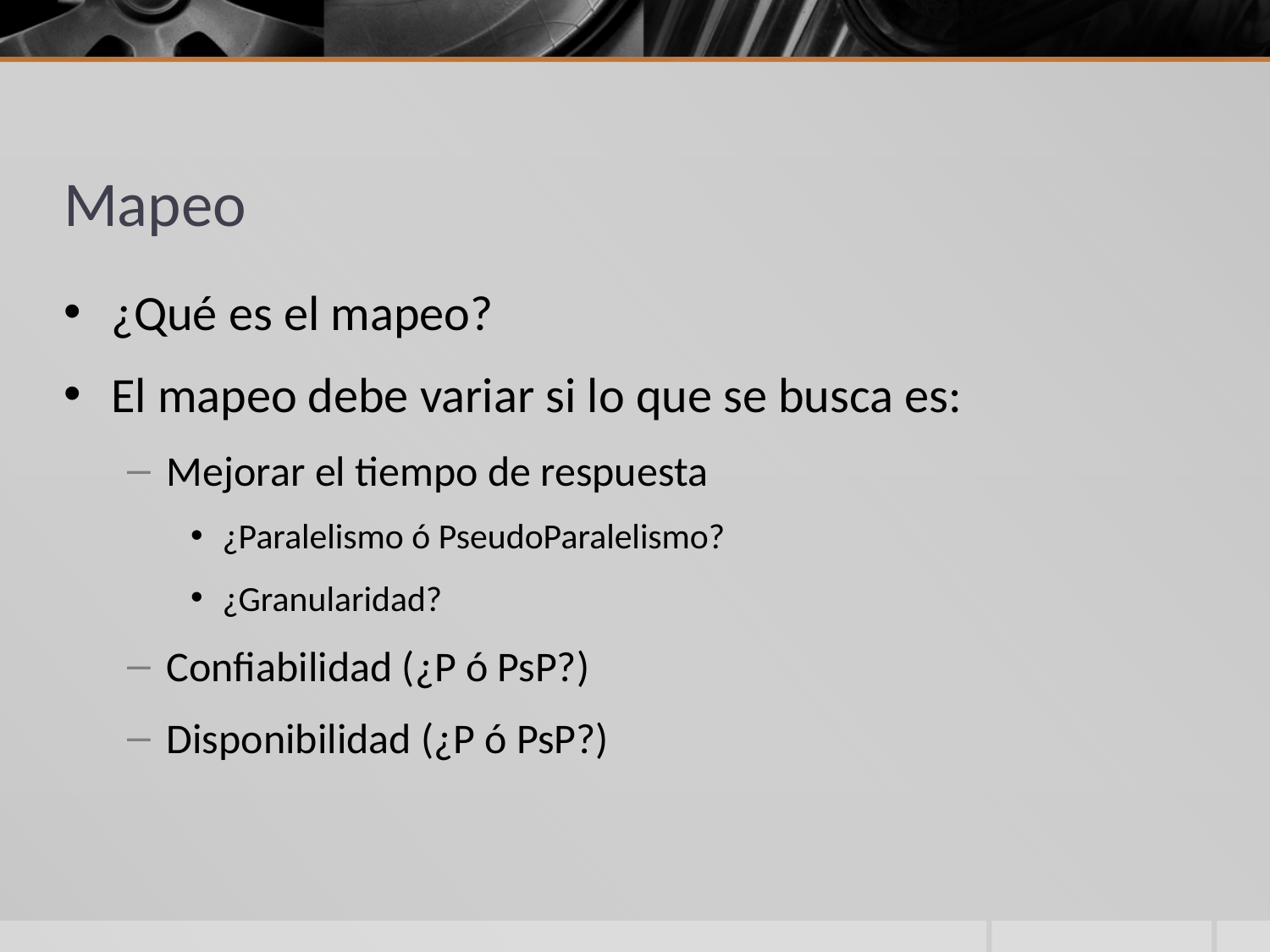

# Mapeo
¿Qué es el mapeo?
El mapeo debe variar si lo que se busca es:
Mejorar el tiempo de respuesta
¿Paralelismo ó PseudoParalelismo?
¿Granularidad?
Confiabilidad (¿P ó PsP?)
Disponibilidad (¿P ó PsP?)